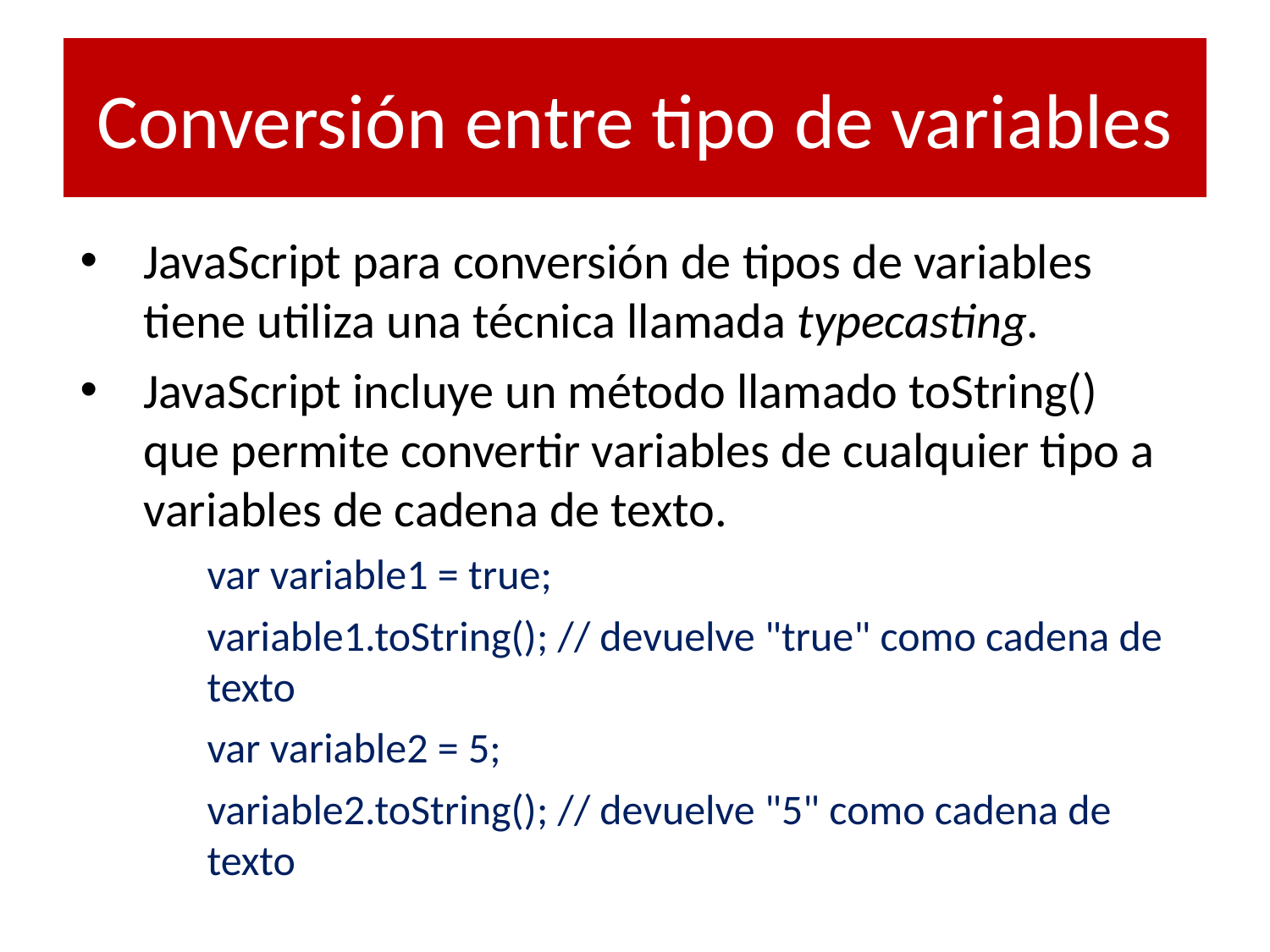

# Conversión entre tipo de variables
JavaScript para conversión de tipos de variables tiene utiliza una técnica llamada typecasting.
JavaScript incluye un método llamado toString() que permite convertir variables de cualquier tipo a variables de cadena de texto.
var variable1 = true;
variable1.toString(); // devuelve "true" como cadena de texto
var variable2 = 5;
variable2.toString(); // devuelve "5" como cadena de texto